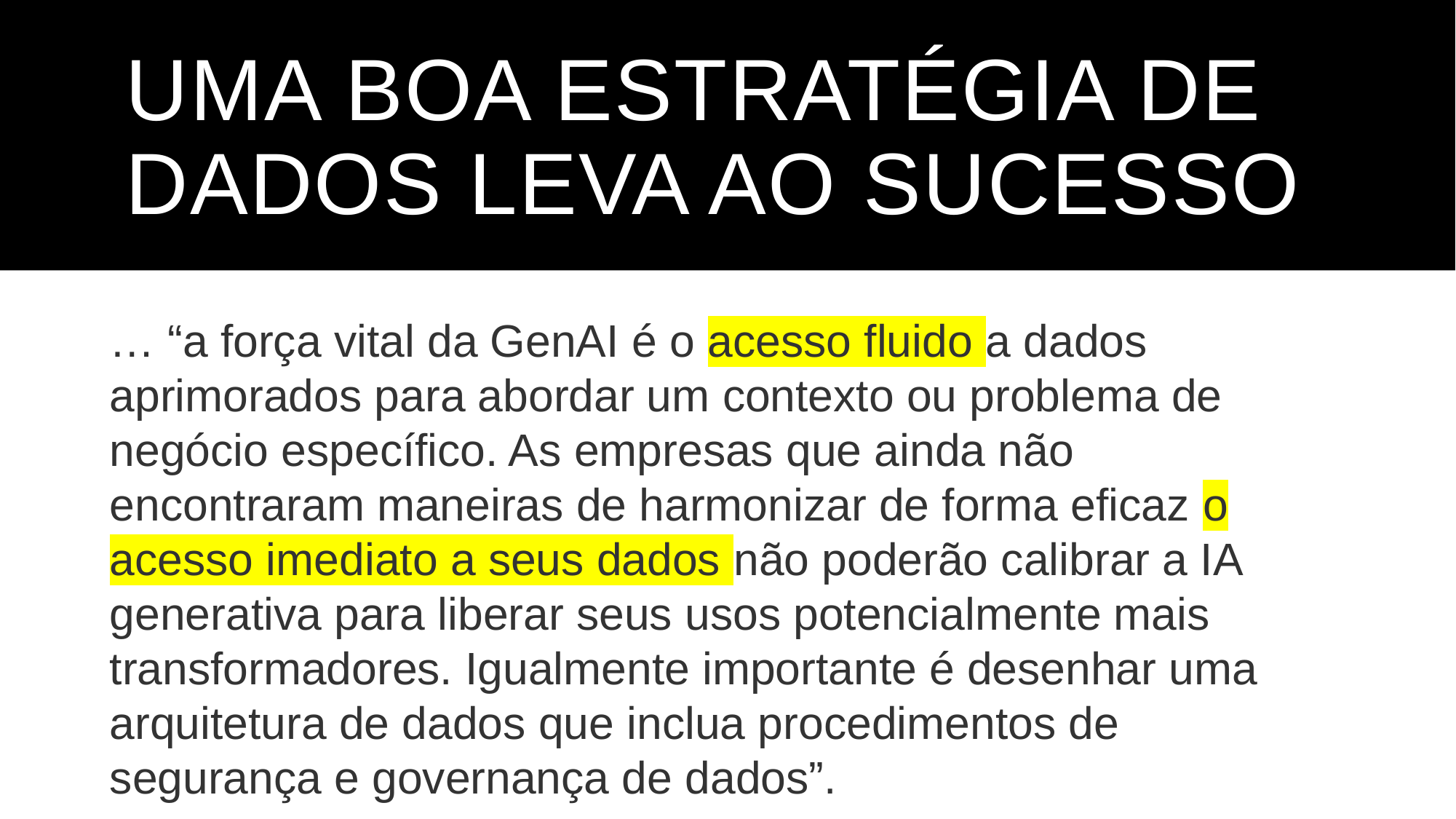

# Uma Boa estratégia de dados leva ao sucesso
… “a força vital da GenAI é o acesso fluido a dados aprimorados para abordar um contexto ou problema de negócio específico. As empresas que ainda não encontraram maneiras de harmonizar de forma eficaz o acesso imediato a seus dados não poderão calibrar a IA generativa para liberar seus usos potencialmente mais transformadores. Igualmente importante é desenhar uma arquitetura de dados que inclua procedimentos de segurança e governança de dados”.